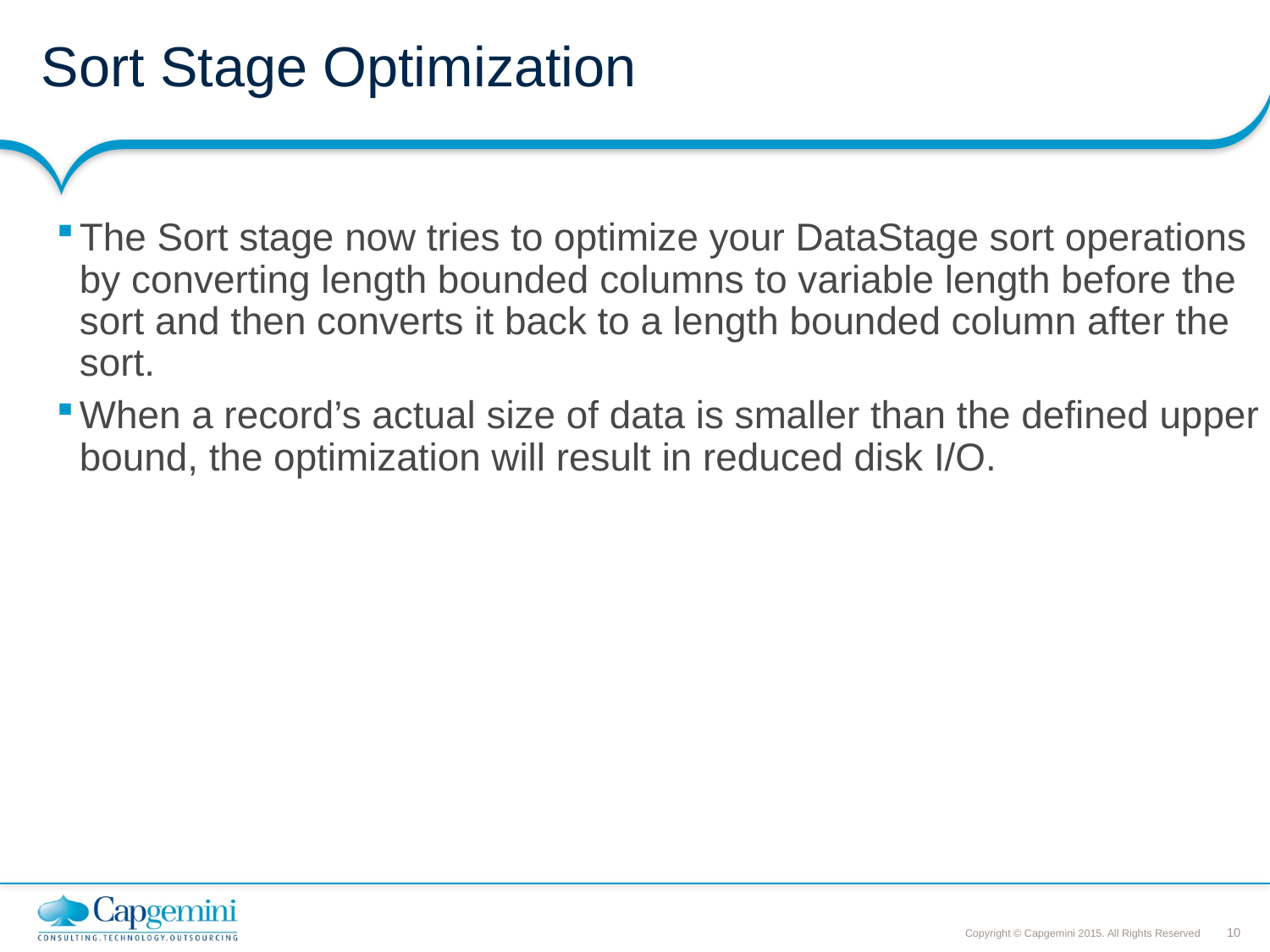

# Sort Stage Optimization
The Sort stage now tries to optimize your DataStage sort operations by converting length bounded columns to variable length before the sort and then converts it back to a length bounded column after the sort.
When a record’s actual size of data is smaller than the defined upper bound, the optimization will result in reduced disk I/O.